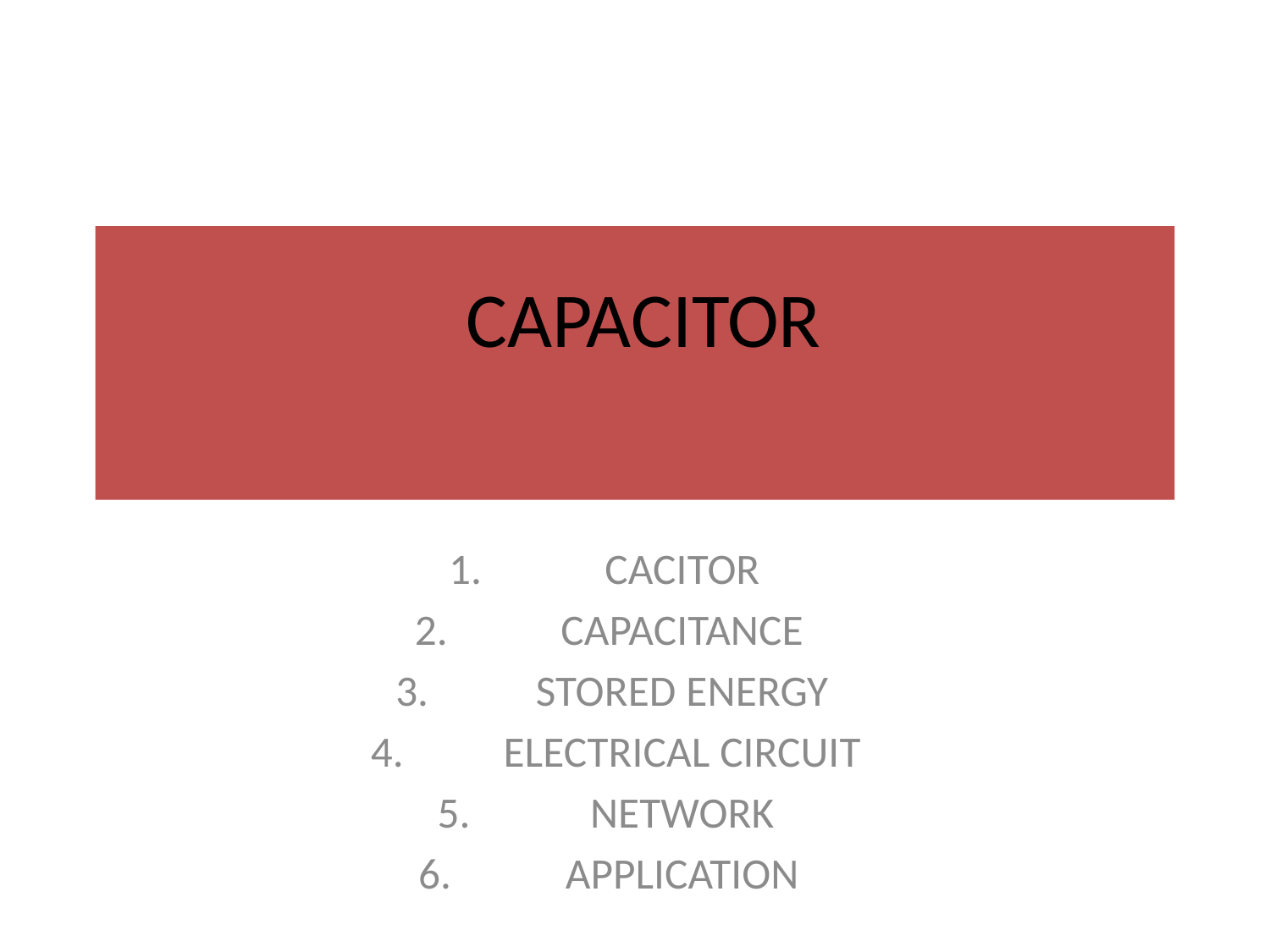

# CAPACITOR
CACITOR
CAPACITANCE
STORED ENERGY
ELECTRICAL CIRCUIT
NETWORK
APPLICATION